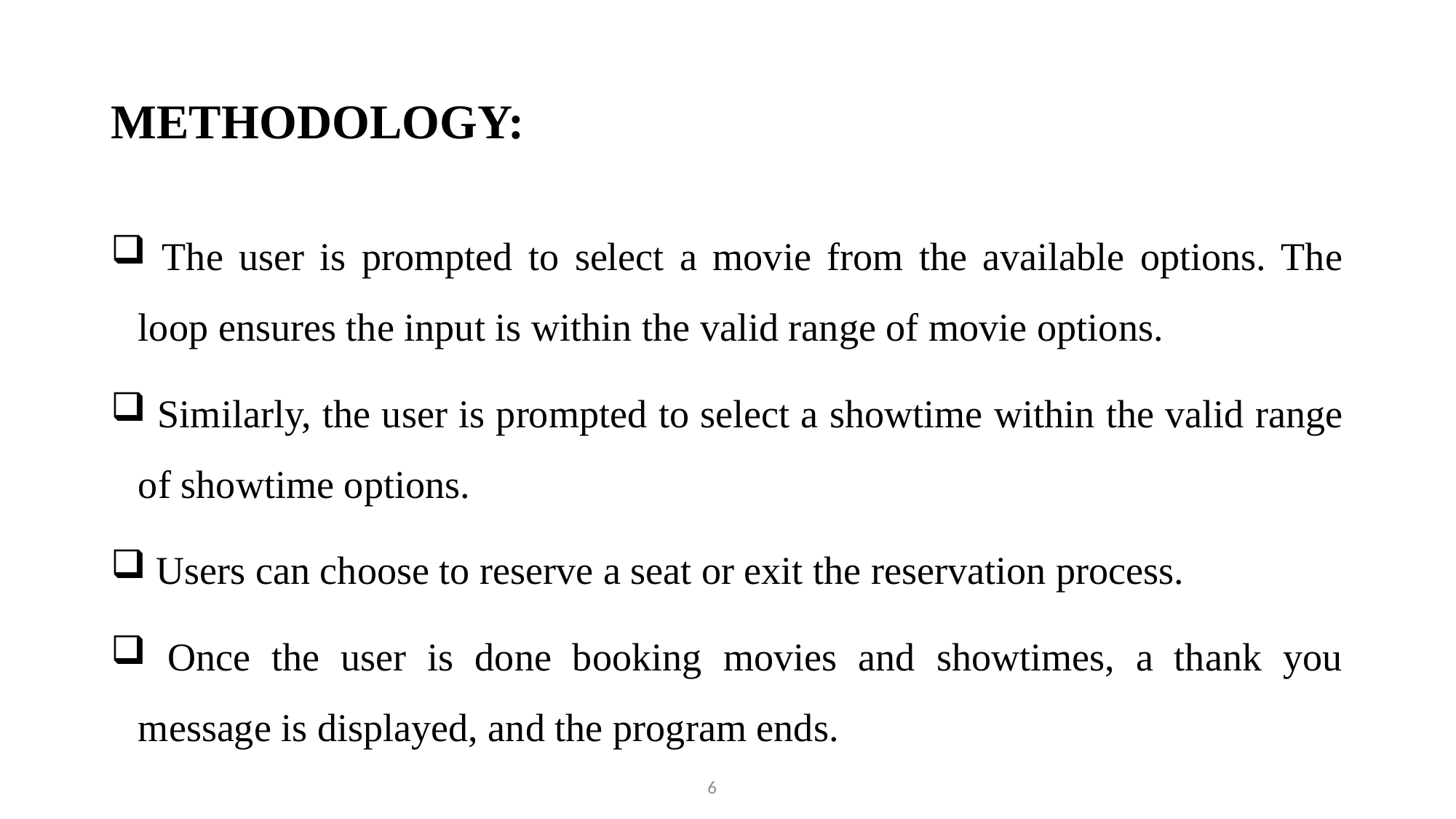

# METHODOLOGY:
 The user is prompted to select a movie from the available options. The loop ensures the input is within the valid range of movie options.
 Similarly, the user is prompted to select a showtime within the valid range of showtime options.
 Users can choose to reserve a seat or exit the reservation process.
 Once the user is done booking movies and showtimes, a thank you message is displayed, and the program ends.
6